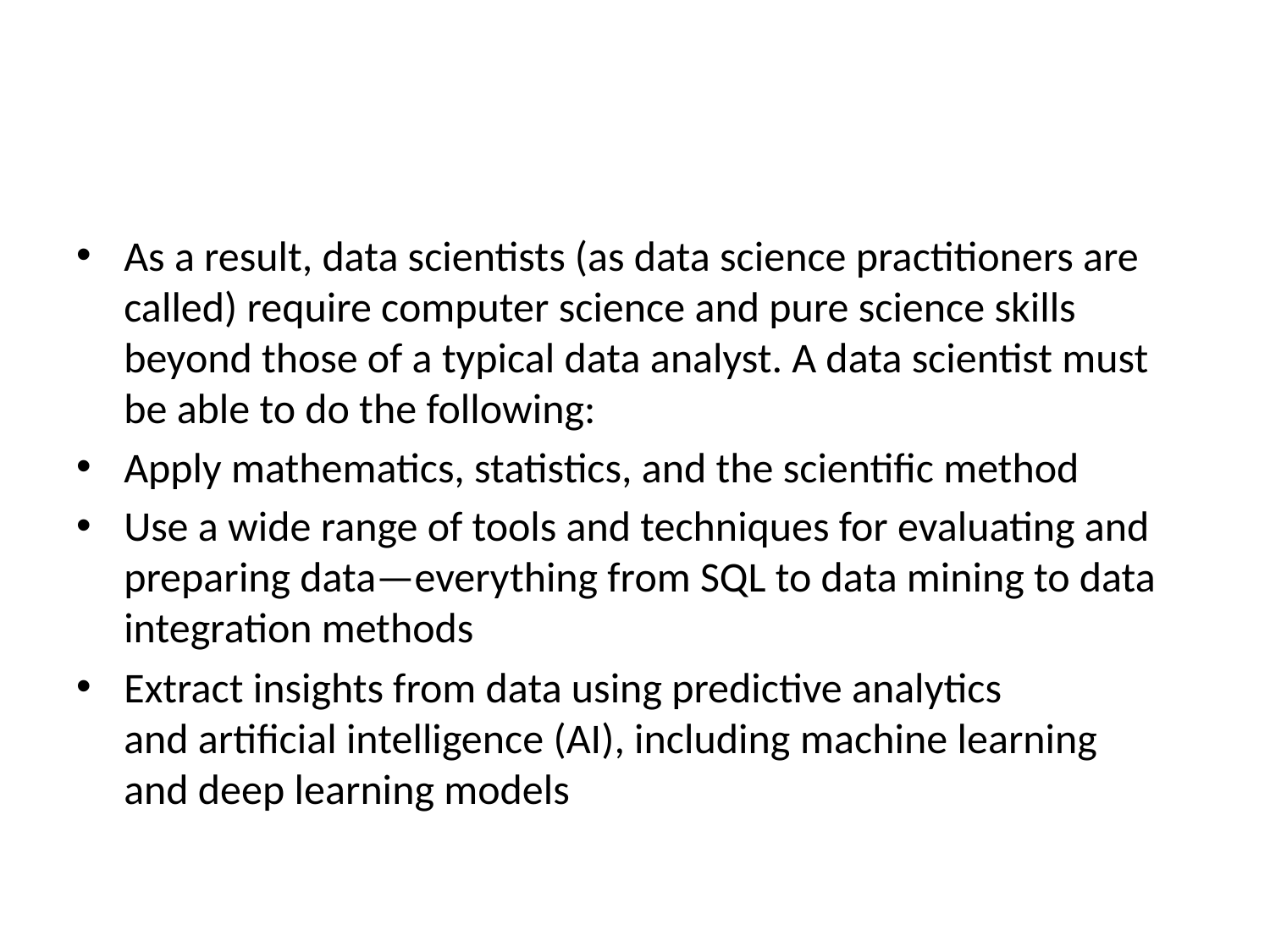

#
As a result, data scientists (as data science practitioners are called) require computer science and pure science skills beyond those of a typical data analyst. A data scientist must be able to do the following:
Apply mathematics, statistics, and the scientific method
Use a wide range of tools and techniques for evaluating and preparing data—everything from SQL to data mining to data integration methods
Extract insights from data using predictive analytics and artificial intelligence (AI), including machine learning and deep learning models